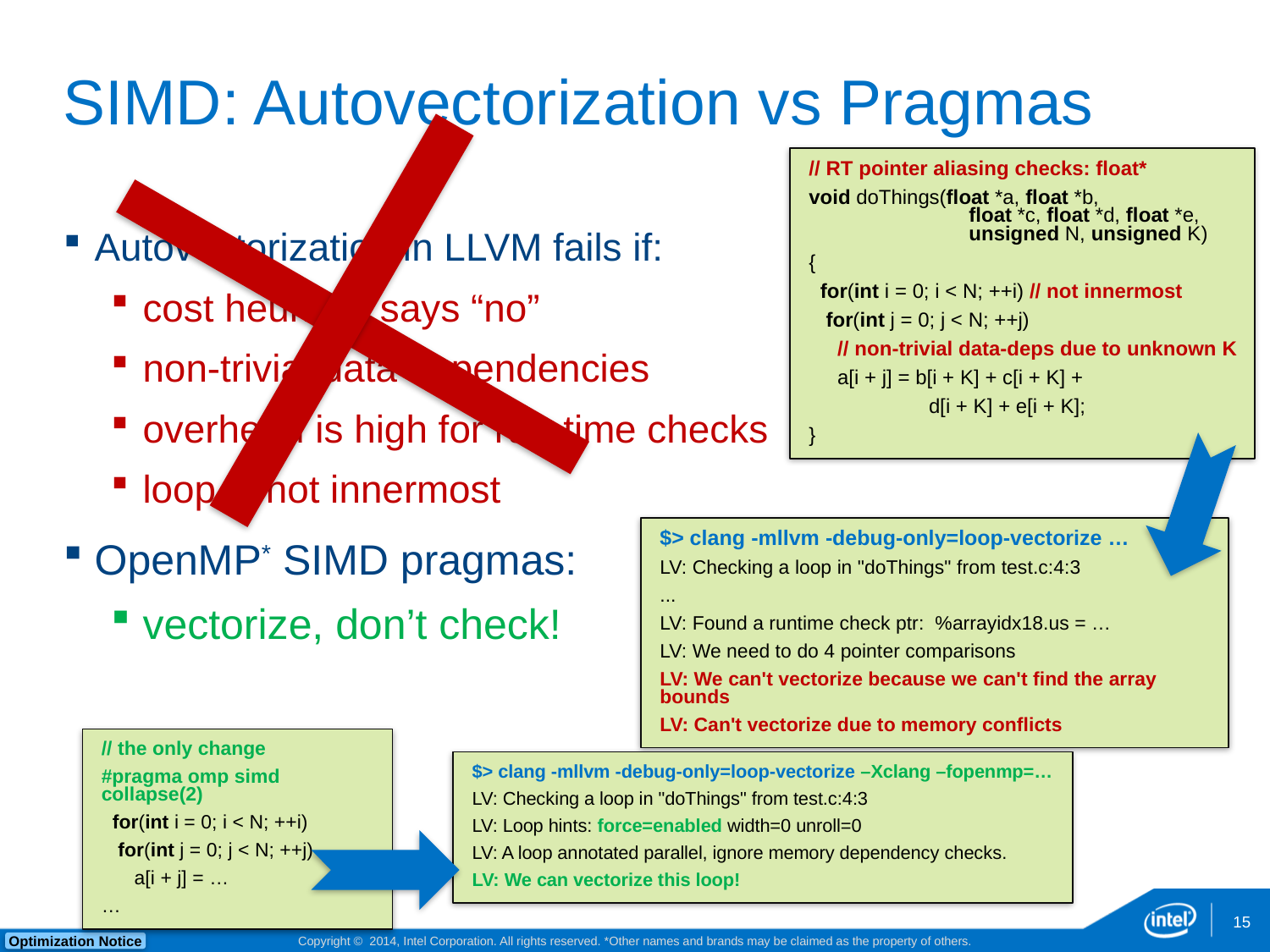

# SIMD: Autovectorization vs Pragmas

// RT pointer aliasing checks: float*
void doThings(float *a, float *b,
                            float *c, float *d, float *e,
                            unsigned N, unsigned K)
{
  for(int i = 0; i < N; ++i) // not innermost
   for(int j = 0; j < N; ++j)
     // non-trivial data-deps due to unknown K
     a[i + j] = b[i + K] + c[i + K] +
                     d[i + K] + e[i + K];
}
Autovectorization in LLVM fails if:
cost heuristic says “no”
non-trivial data dependencies
overhead is high for run-time checks
loop is not innermost
OpenMP* SIMD pragmas:
vectorize, don’t check!

$> clang -mllvm -debug-only=loop-vectorize …
LV: Checking a loop in "doThings" from test.c:4:3
...
LV: Found a runtime check ptr:  %arrayidx18.us = …
LV: We need to do 4 pointer comparisons
LV: We can't vectorize because we can't find the array bounds
LV: Can't vectorize due to memory conflicts
// the only change
#pragma omp simd collapse(2)
  for(int i = 0; i < N; ++i)
   for(int j = 0; j < N; ++j)
      a[i + j] = …
…
$> clang -mllvm -debug-only=loop-vectorize –Xclang –fopenmp=…
LV: Checking a loop in "doThings" from test.c:4:3
LV: Loop hints: force=enabled width=0 unroll=0
LV: A loop annotated parallel, ignore memory dependency checks.
LV: We can vectorize this loop!

15